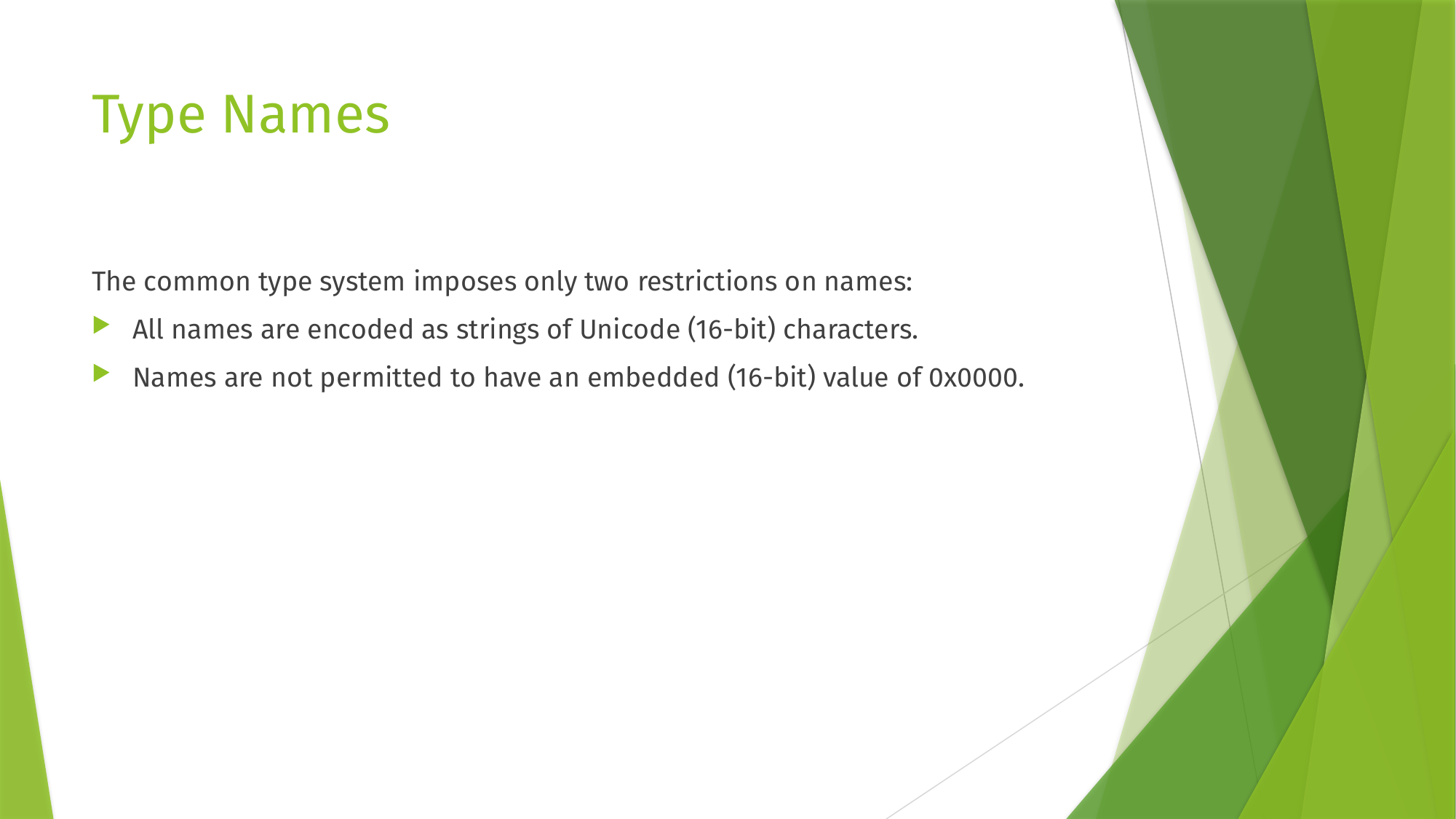

# Type Names
The common type system imposes only two restrictions on names:
All names are encoded as strings of Unicode (16-bit) characters.
Names are not permitted to have an embedded (16-bit) value of 0x0000.